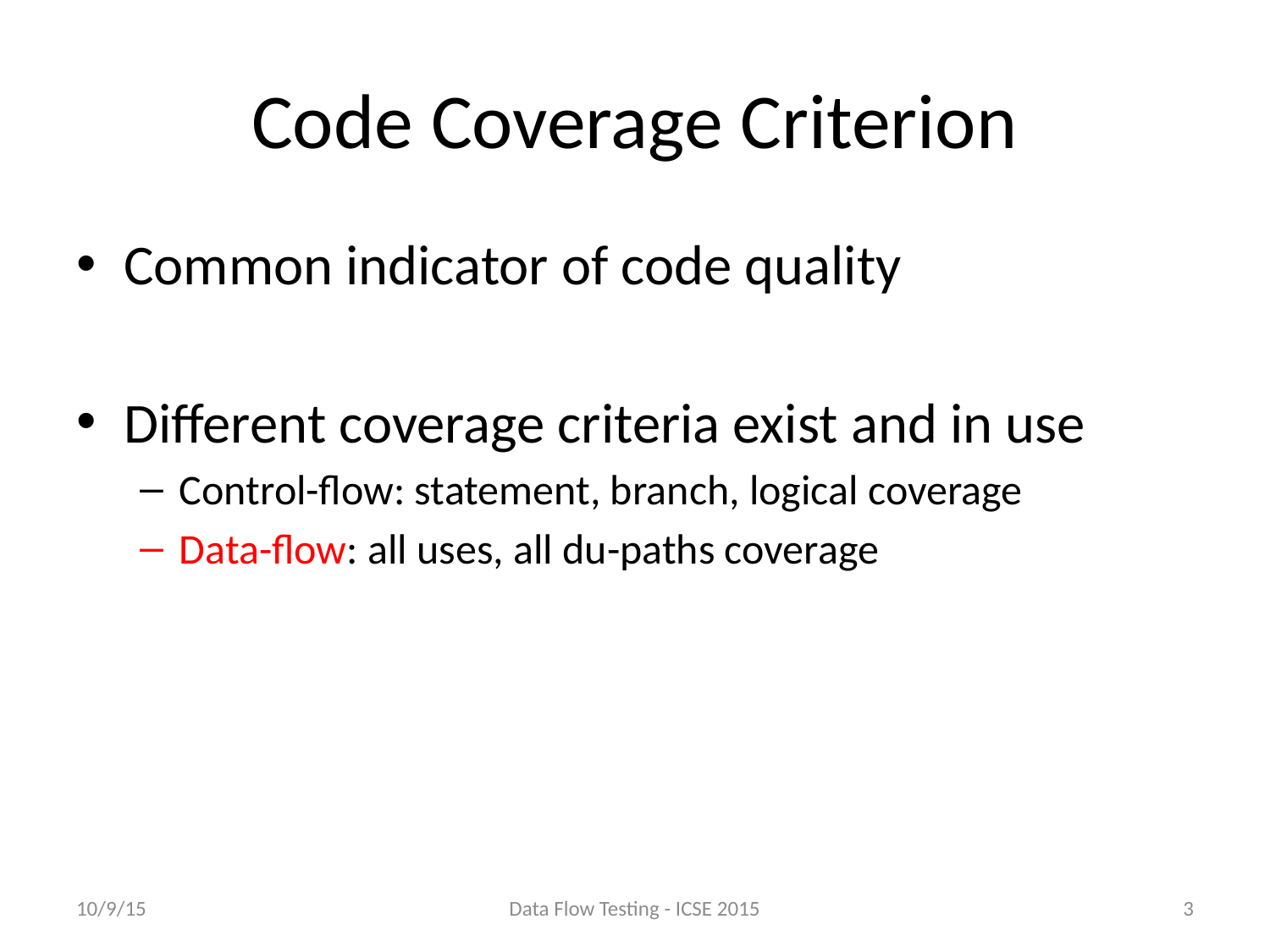

# Code Coverage Criterion
Common indicator of code quality

Different coverage criteria exist and in use
Control-flow: statement, branch, logical coverage
Data-flow: all uses, all du-paths coverage

10/9/15
Data Flow Testing - ICSE 2015
3